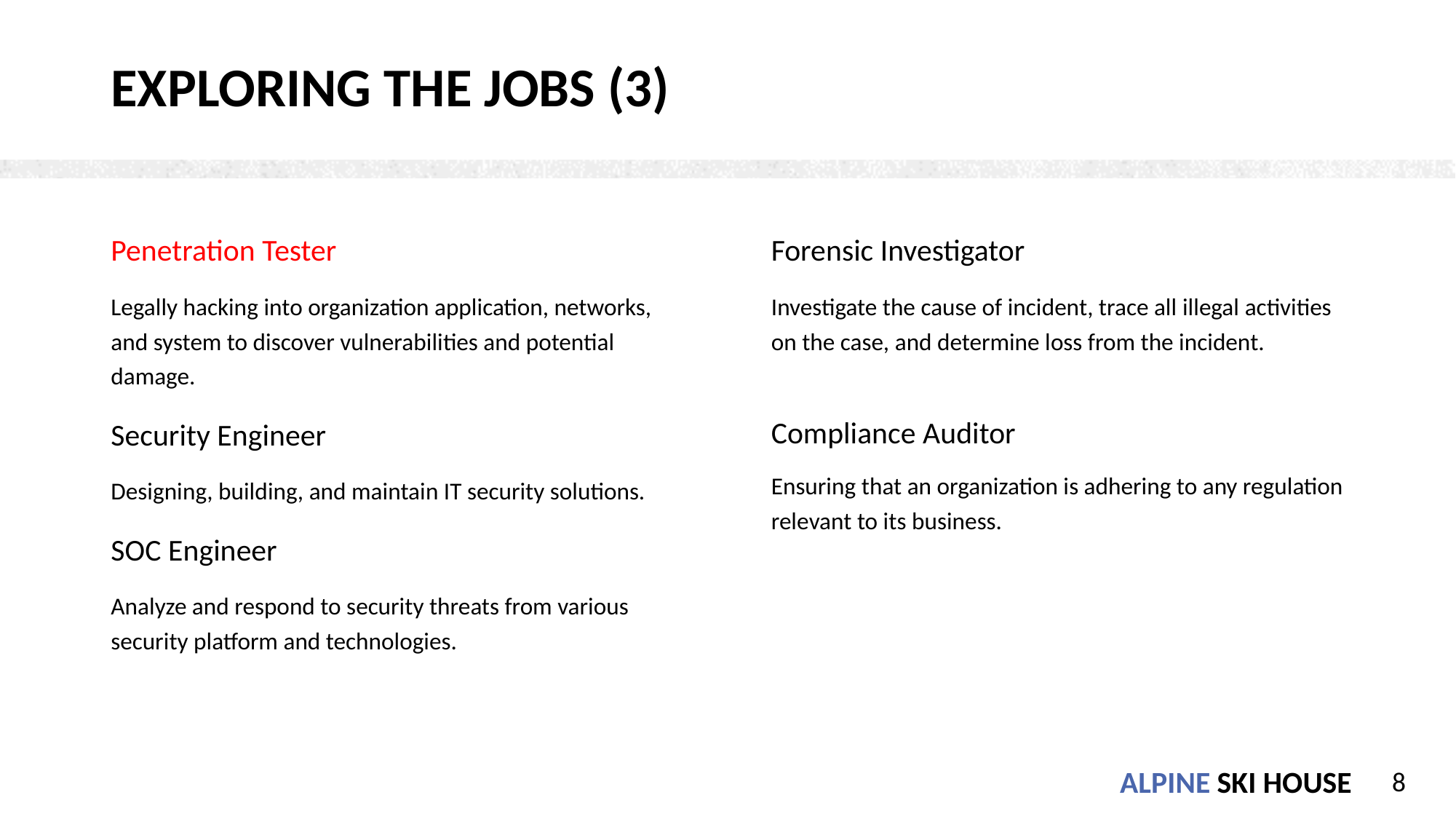

# Exploring the jobs (3)
Penetration Tester
Legally hacking into organization application, networks, and system to discover vulnerabilities and potential damage.
Security Engineer
Designing, building, and maintain IT security solutions.
SOC Engineer
Analyze and respond to security threats from various security platform and technologies.
Forensic Investigator
Investigate the cause of incident, trace all illegal activities on the case, and determine loss from the incident.

Compliance Auditor
Ensuring that an organization is adhering to any regulation relevant to its business.
8